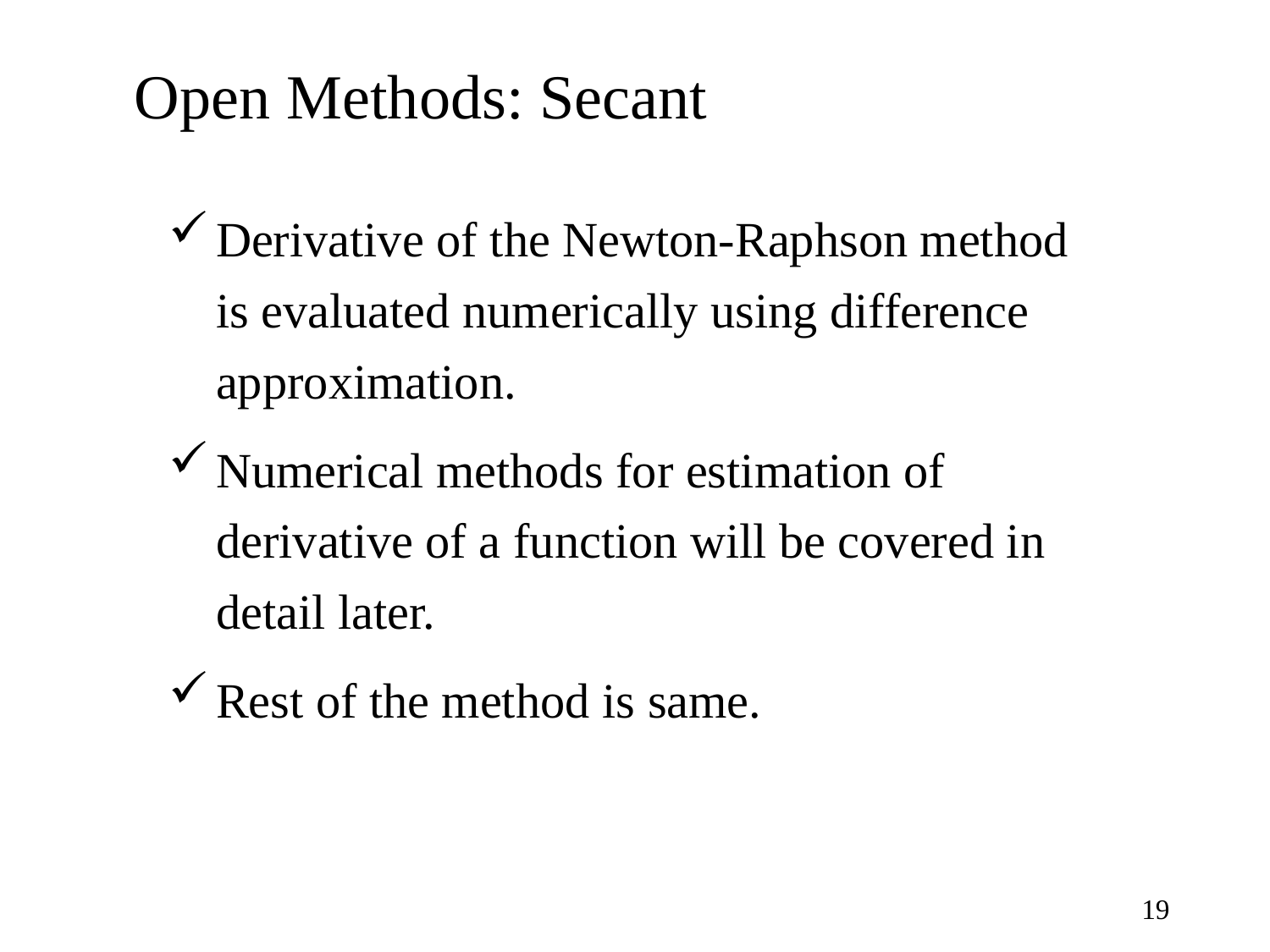

# Open Methods: Secant
Derivative of the Newton-Raphson method is evaluated numerically using difference approximation.
Numerical methods for estimation of derivative of a function will be covered in detail later.
Rest of the method is same.
19